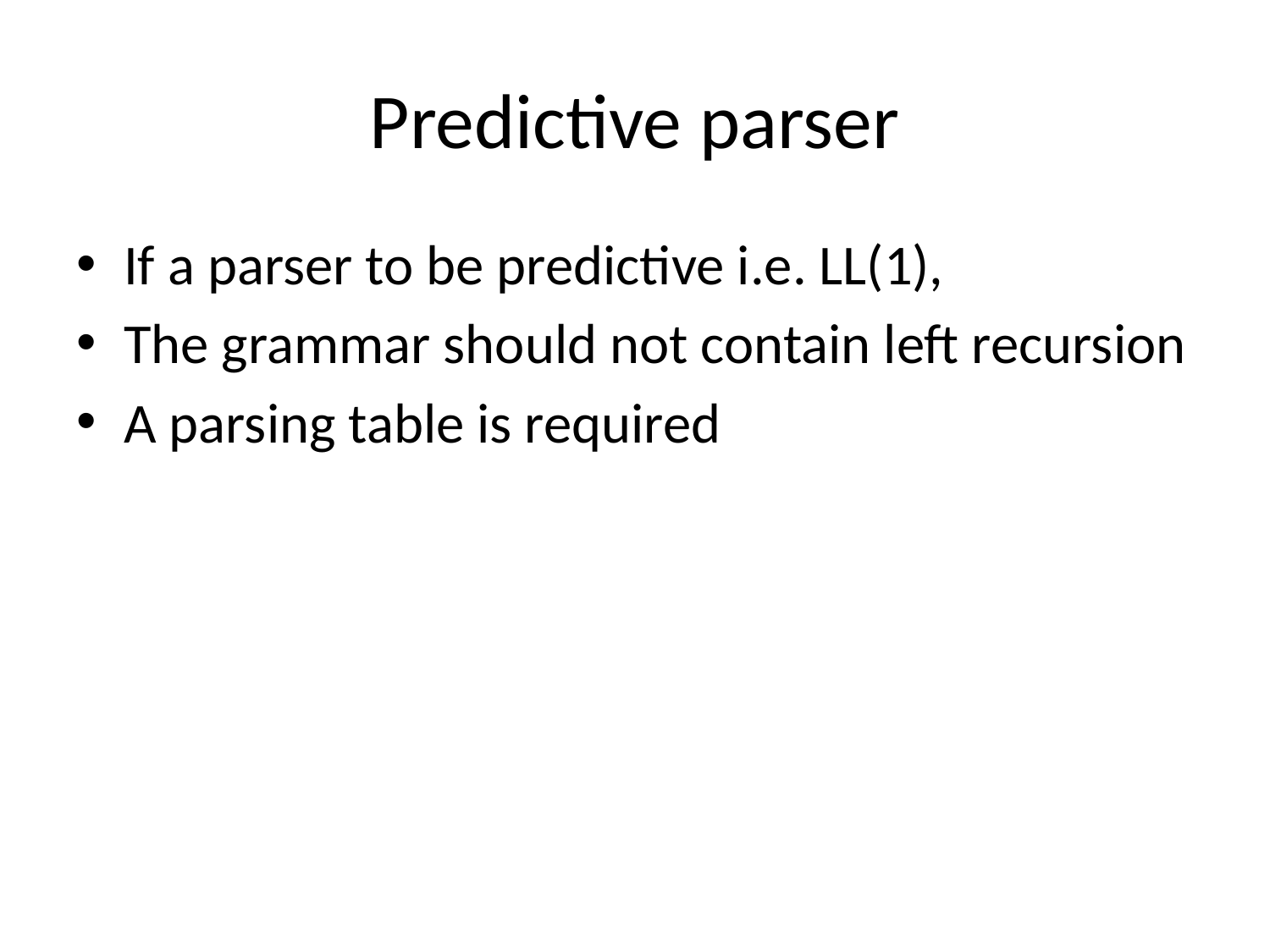

# Predictive parser
If a parser to be predictive i.e. LL(1),
The grammar should not contain left recursion
A parsing table is required